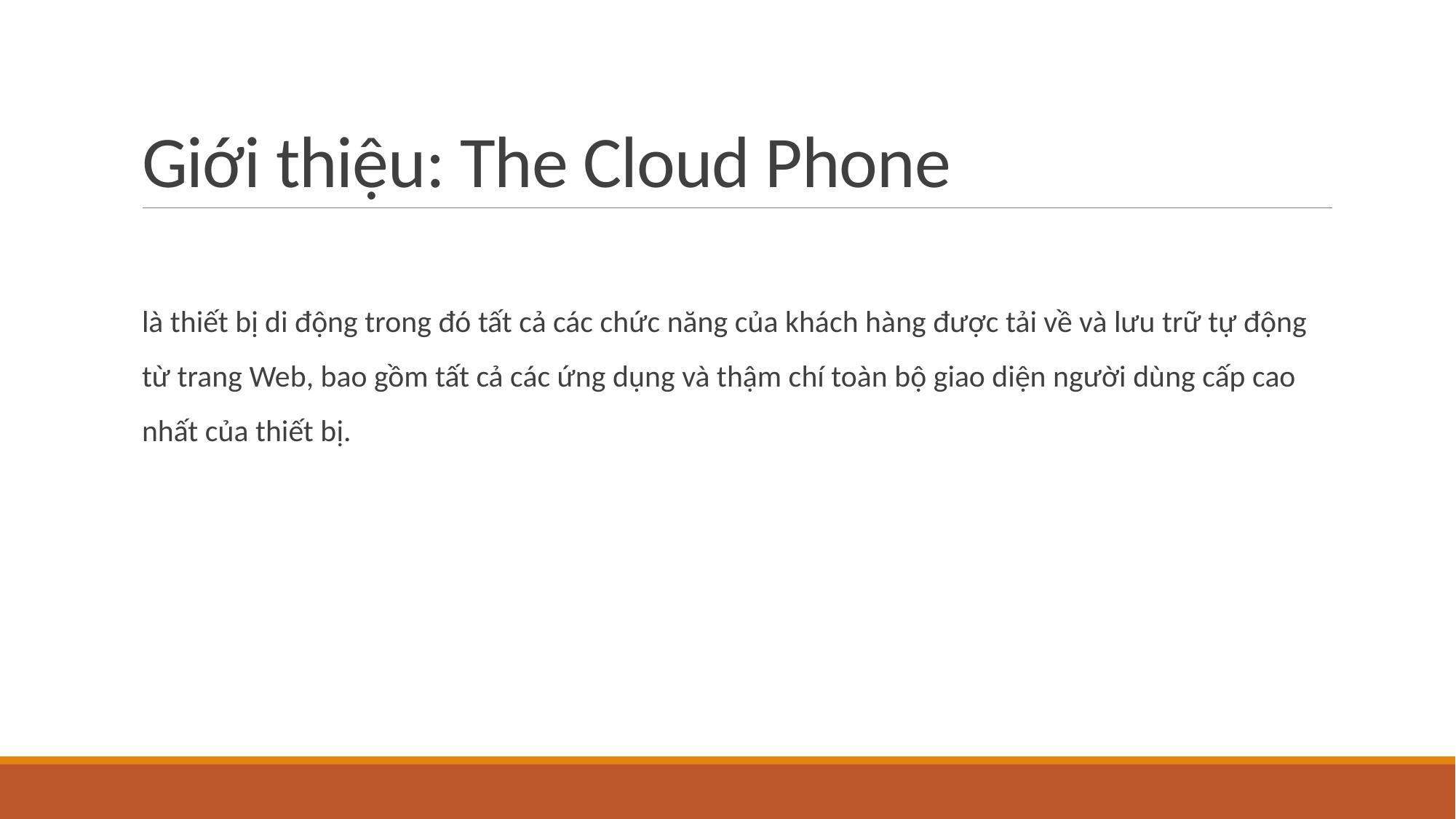

# Giới thiệu: The Cloud Phone

là thiết bị di động trong đó tất cả các chức năng của khách hàng được tải về và lưu trữ tự động từ trang Web, bao gồm tất cả các ứng dụng và thậm chí toàn bộ giao diện người dùng cấp cao nhất của thiết bị.